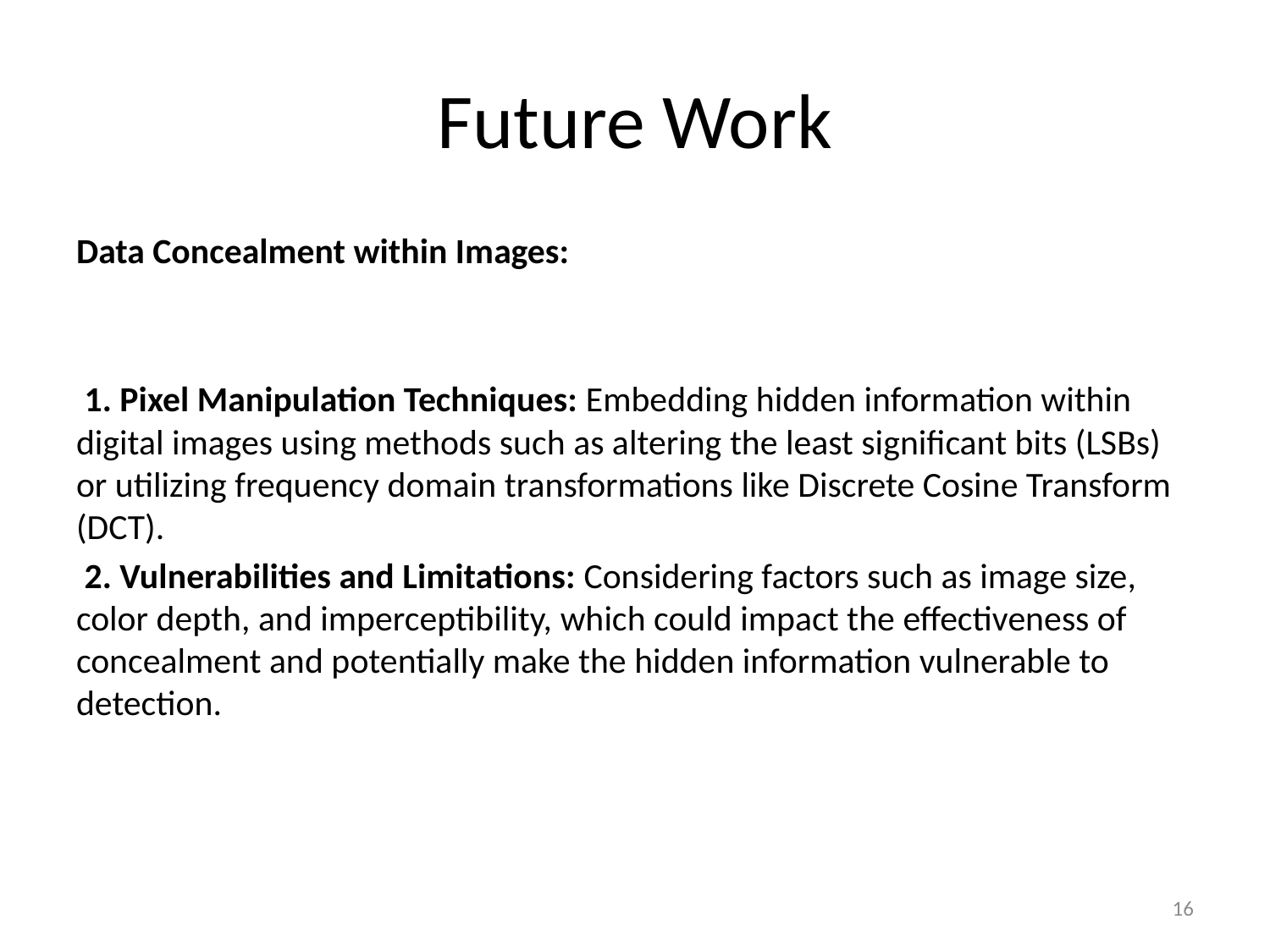

# Future Work
Data Concealment within Images:

 1. Pixel Manipulation Techniques: Embedding hidden information within digital images using methods such as altering the least significant bits (LSBs) or utilizing frequency domain transformations like Discrete Cosine Transform (DCT).
 2. Vulnerabilities and Limitations: Considering factors such as image size, color depth, and imperceptibility, which could impact the effectiveness of concealment and potentially make the hidden information vulnerable to detection.
16